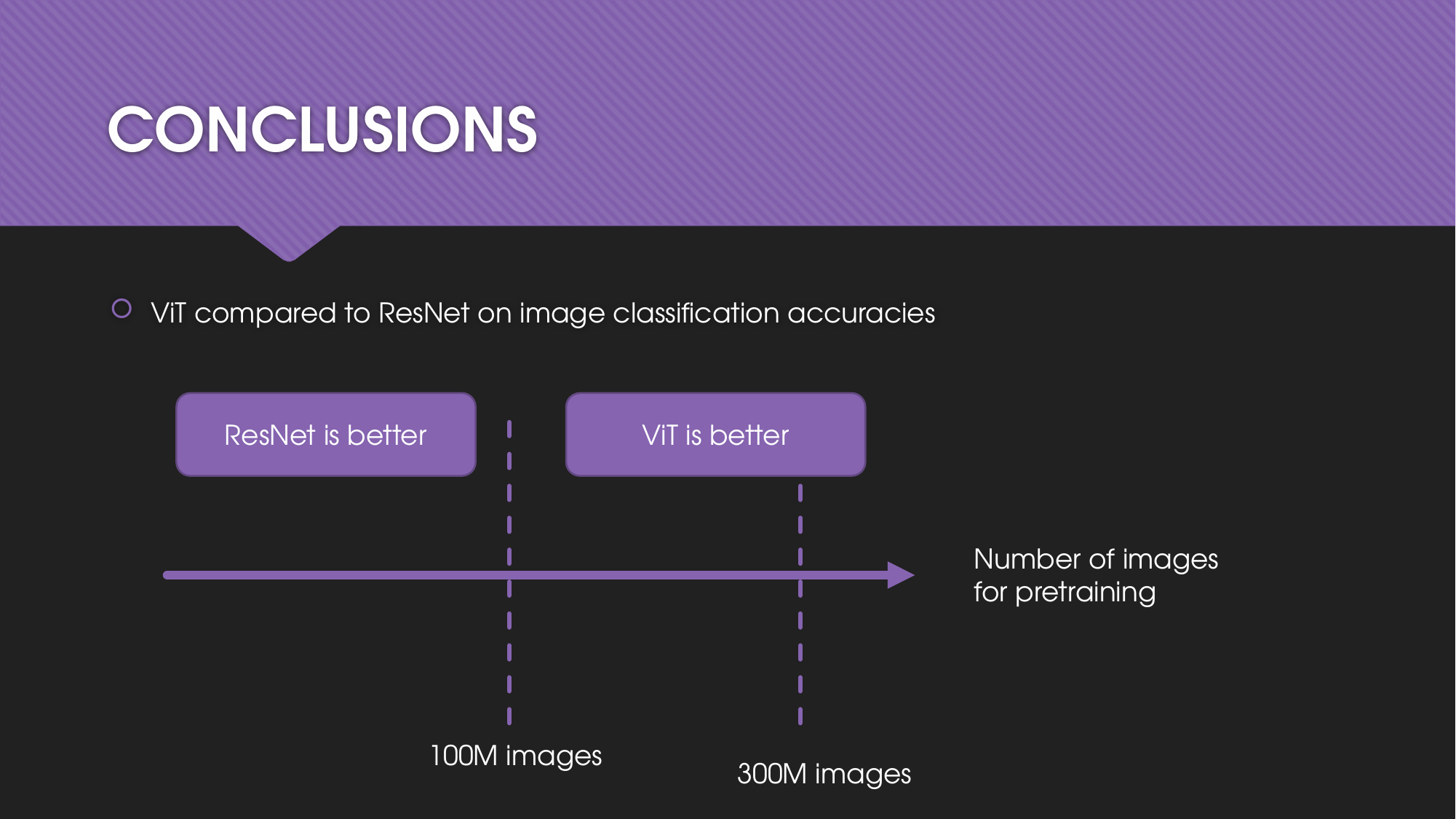

# CONCLUSIONS
ViT compared to ResNet on image classification accuracies
ResNet is better
ViT is better
Number of images
for pretraining
100M images
300M images